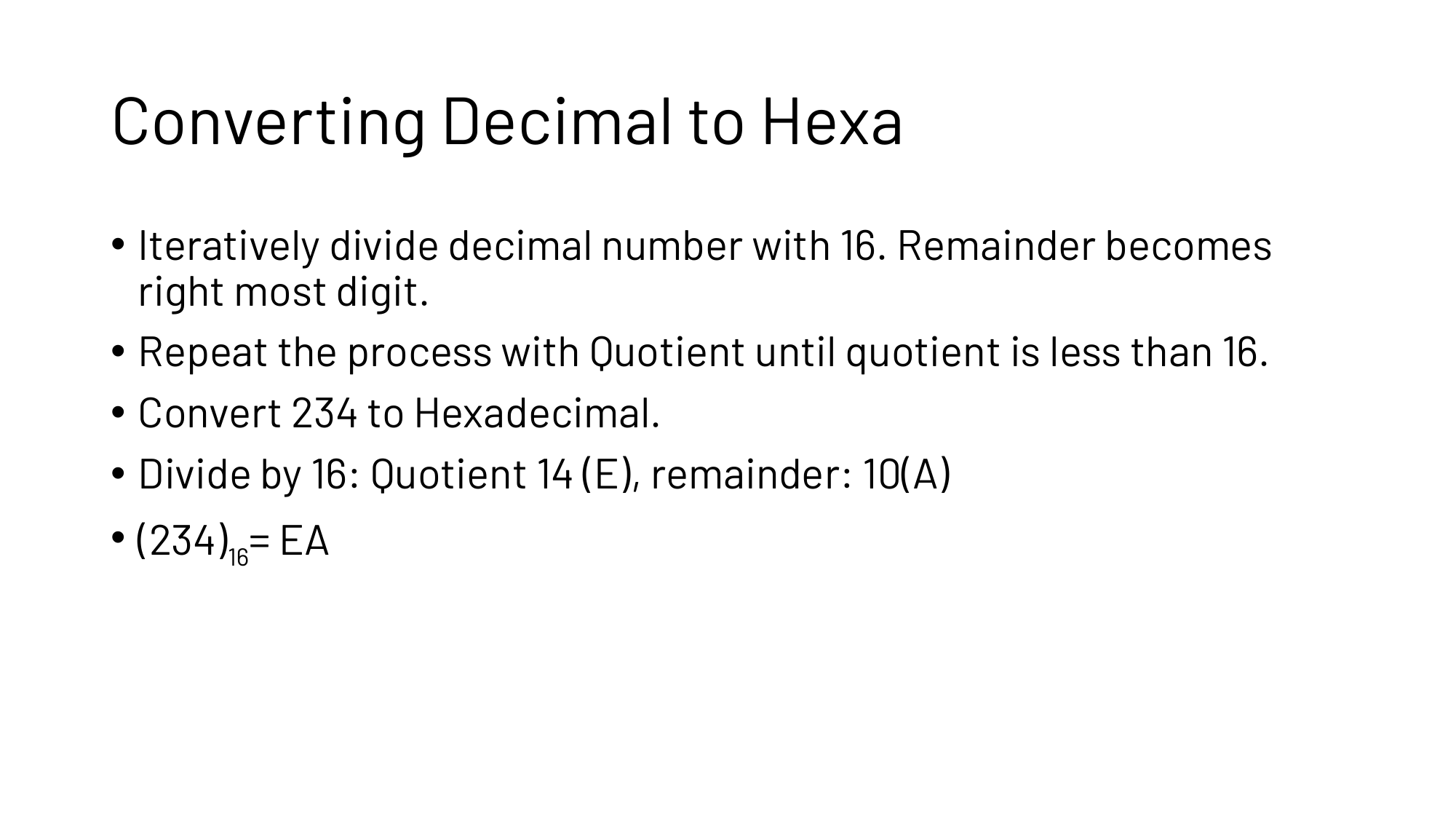

# Converting Decimal to Hexa
Iteratively divide decimal number with 16. Remainder becomes right most digit.
Repeat the process with Quotient until quotient is less than 16.
Convert 234 to Hexadecimal.
Divide by 16: Quotient 14 (E), remainder: 10(A)
(234)16= EA